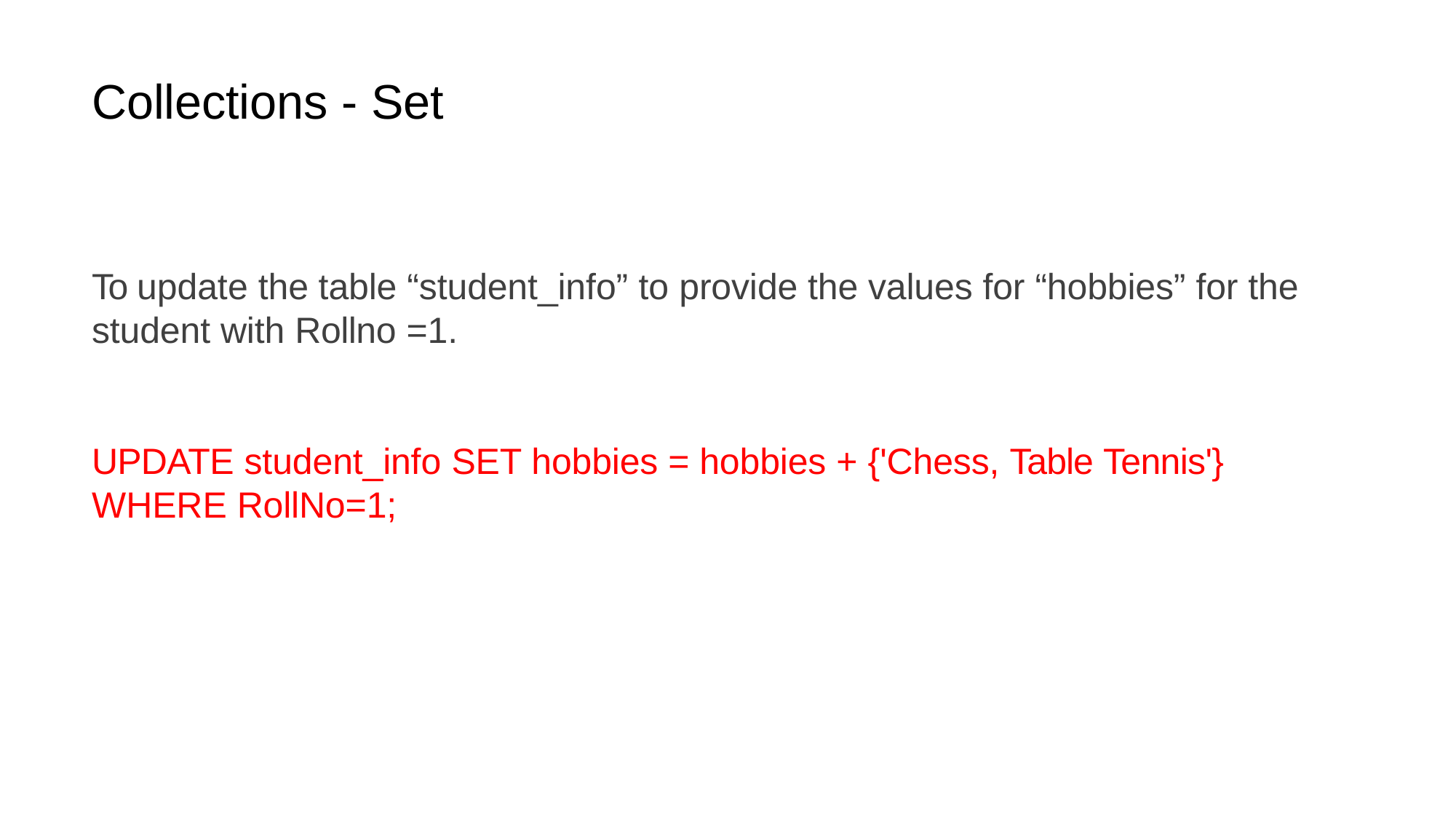

# Collections - Set
To update the table “student_info” to provide the values for “hobbies” for the  student with Rollno =1.

UPDATE student_info SET hobbies = hobbies + {'Chess, Table Tennis'}  WHERE RollNo=1;
Big Data and Analytics by Seema Acharya and Subhashini Chellappan
Copyright 2015, WILEY INDIA PVT. LTD.